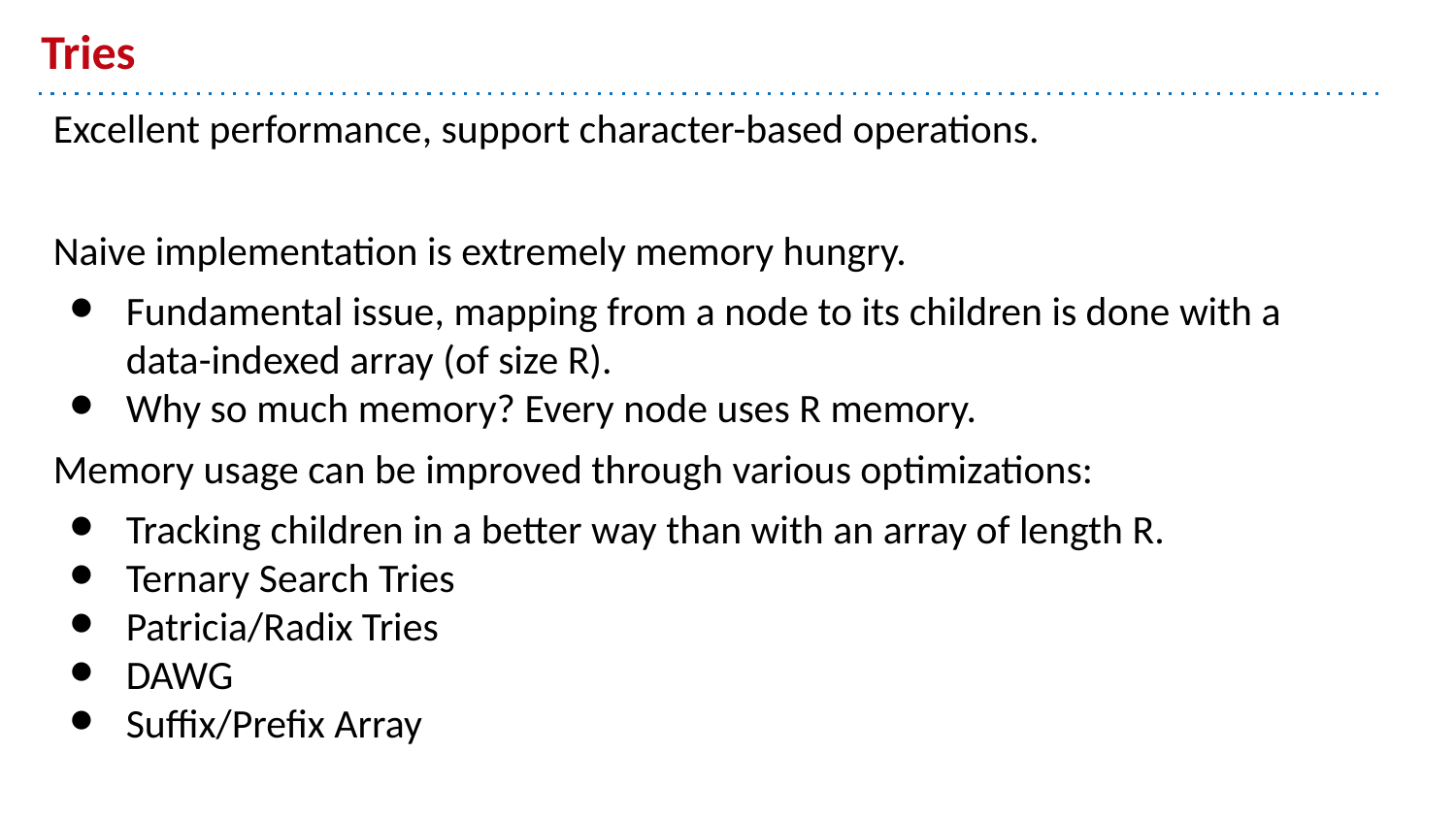

# Tries
Excellent performance, support character-based operations.

Naive implementation is extremely memory hungry.
Fundamental issue, mapping from a node to its children is done with a data-indexed array (of size R).
Why so much memory? Every node uses R memory.
Memory usage can be improved through various optimizations:
Tracking children in a better way than with an array of length R.
Ternary Search Tries
Patricia/Radix Tries
DAWG
Suffix/Prefix Array